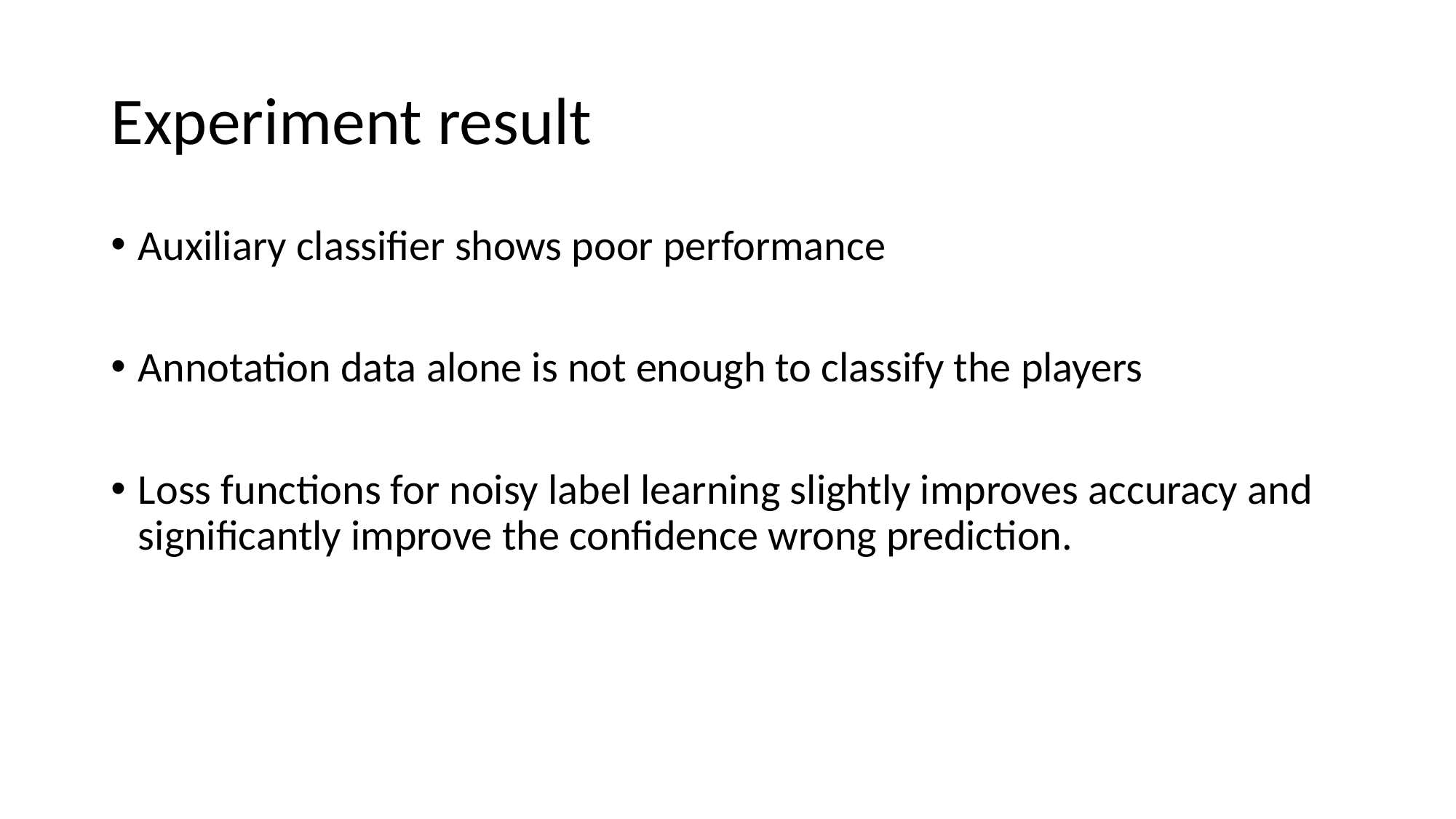

# Experiment result
Auxiliary classifier shows poor performance

Annotation data alone is not enough to classify the players

Loss functions for noisy label learning slightly improves accuracy and significantly improve the confidence wrong prediction.